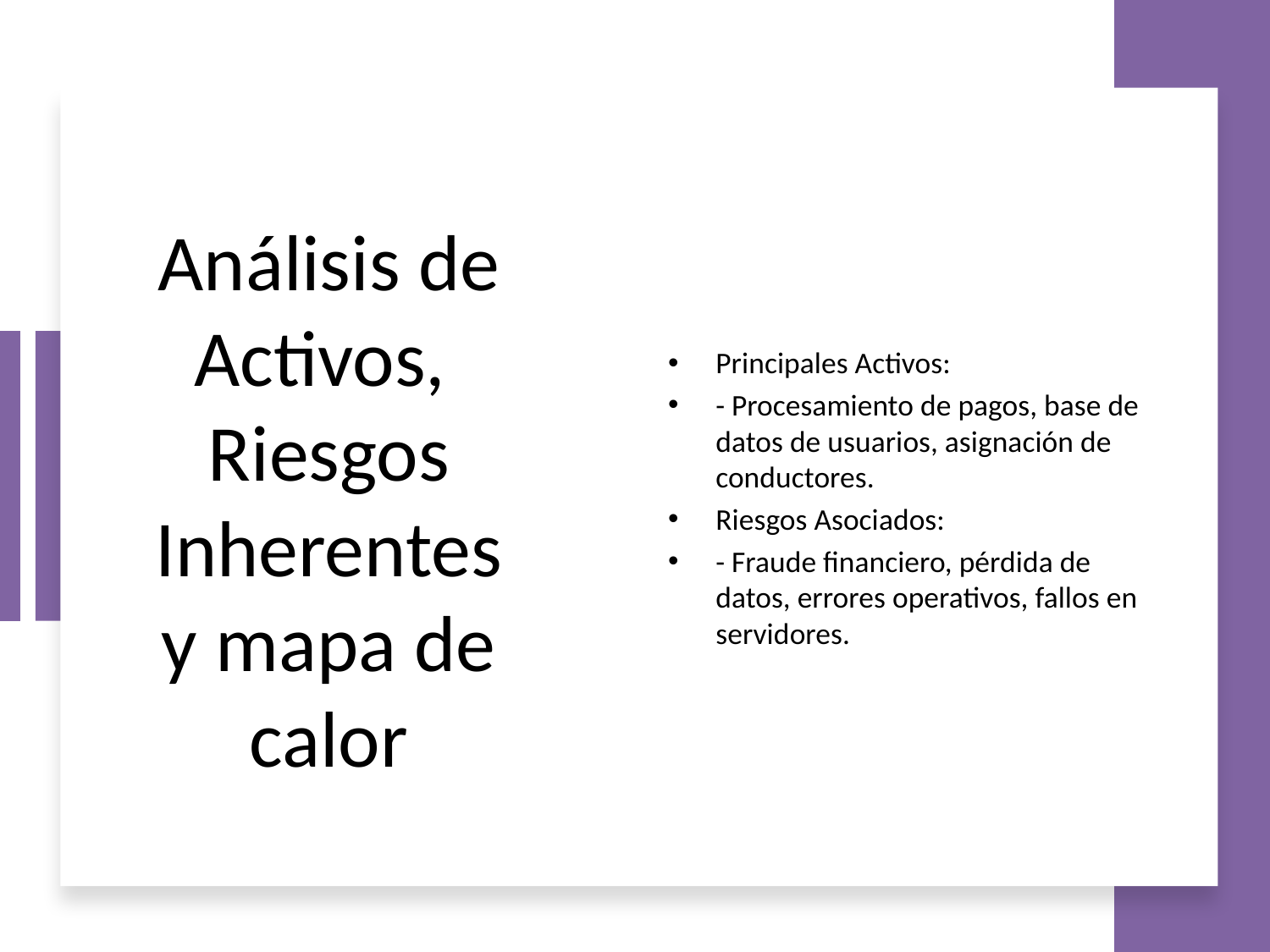

# Análisis de Activos,  Riesgos Inherentes y mapa de calor
Principales Activos:
- Procesamiento de pagos, base de datos de usuarios, asignación de conductores.
Riesgos Asociados:
- Fraude financiero, pérdida de datos, errores operativos, fallos en servidores.